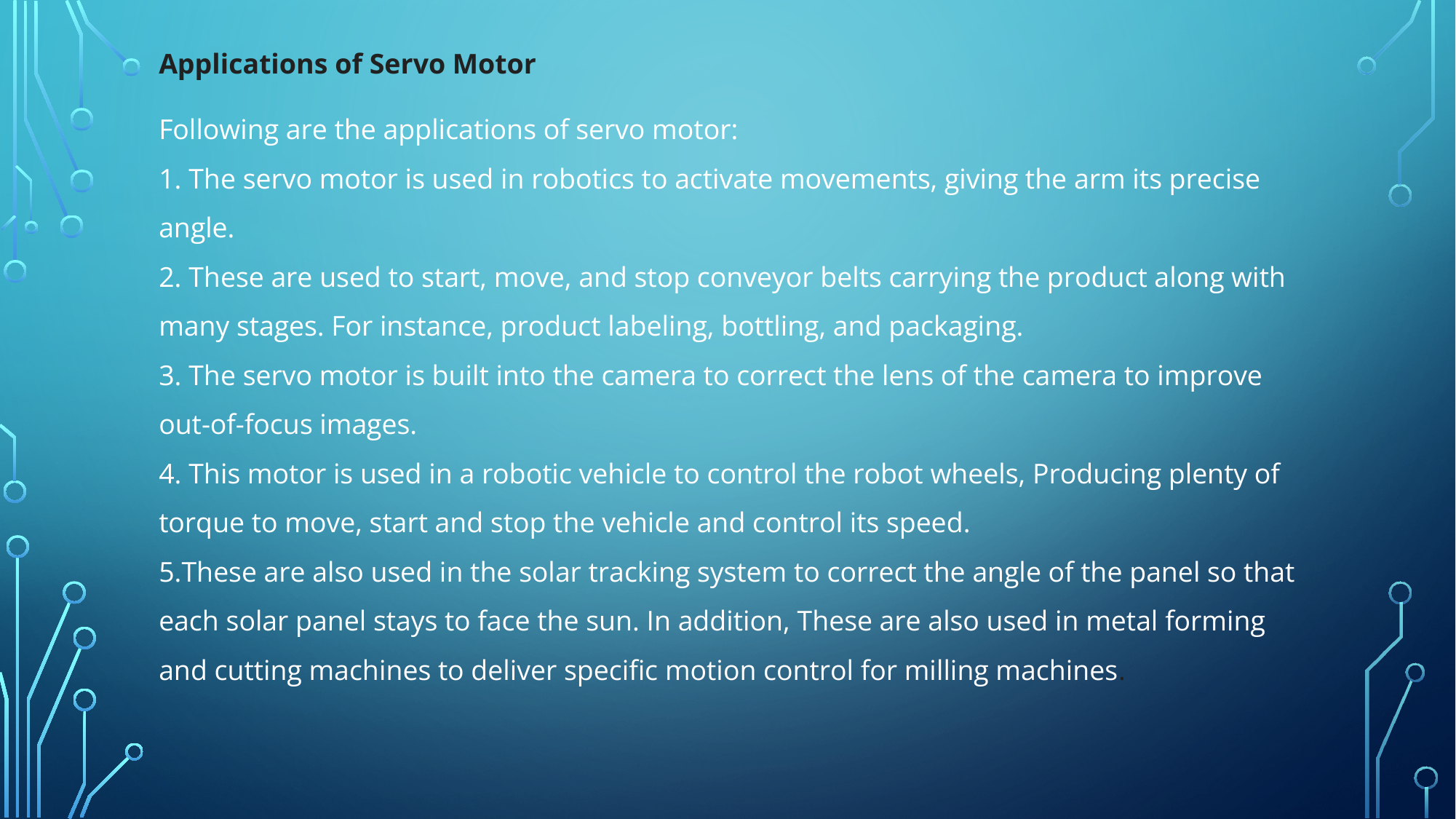

Applications of Servo Motor

Following are the applications of servo motor:
 The servo motor is used in robotics to activate movements, giving the arm its precise angle.
 These are used to start, move, and stop conveyor belts carrying the product along with many stages. For instance, product labeling, bottling, and packaging.
 The servo motor is built into the camera to correct the lens of the camera to improve out-of-focus images.
 This motor is used in a robotic vehicle to control the robot wheels, Producing plenty of torque to move, start and stop the vehicle and control its speed.
These are also used in the solar tracking system to correct the angle of the panel so that each solar panel stays to face the sun. In addition, These are also used in metal forming and cutting machines to deliver specific motion control for milling machines.